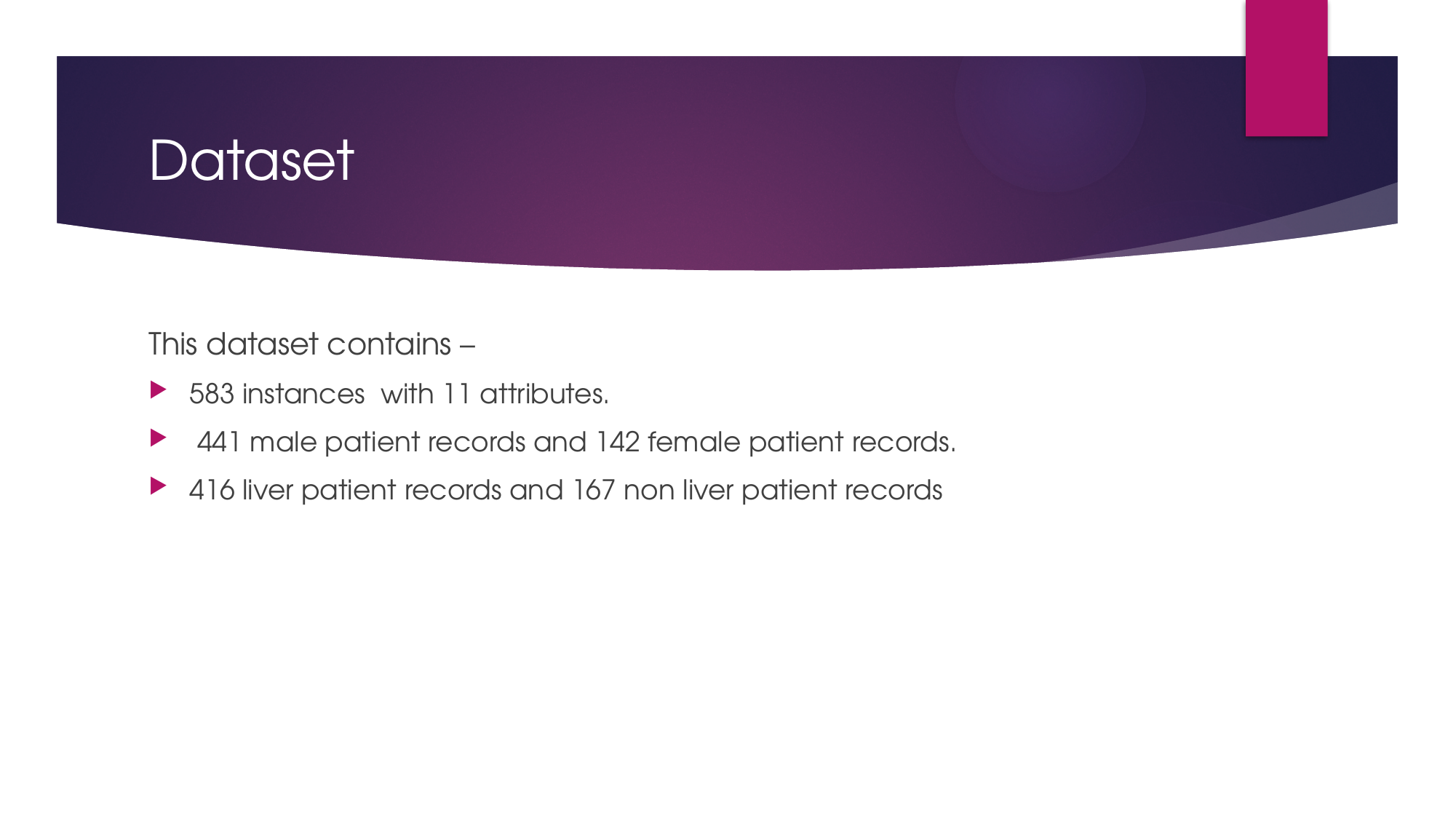

# Dataset
This dataset contains –
583 instances  with 11 attributes.
 441 male patient records and 142 female patient records.
416 liver patient records and 167 non liver patient records